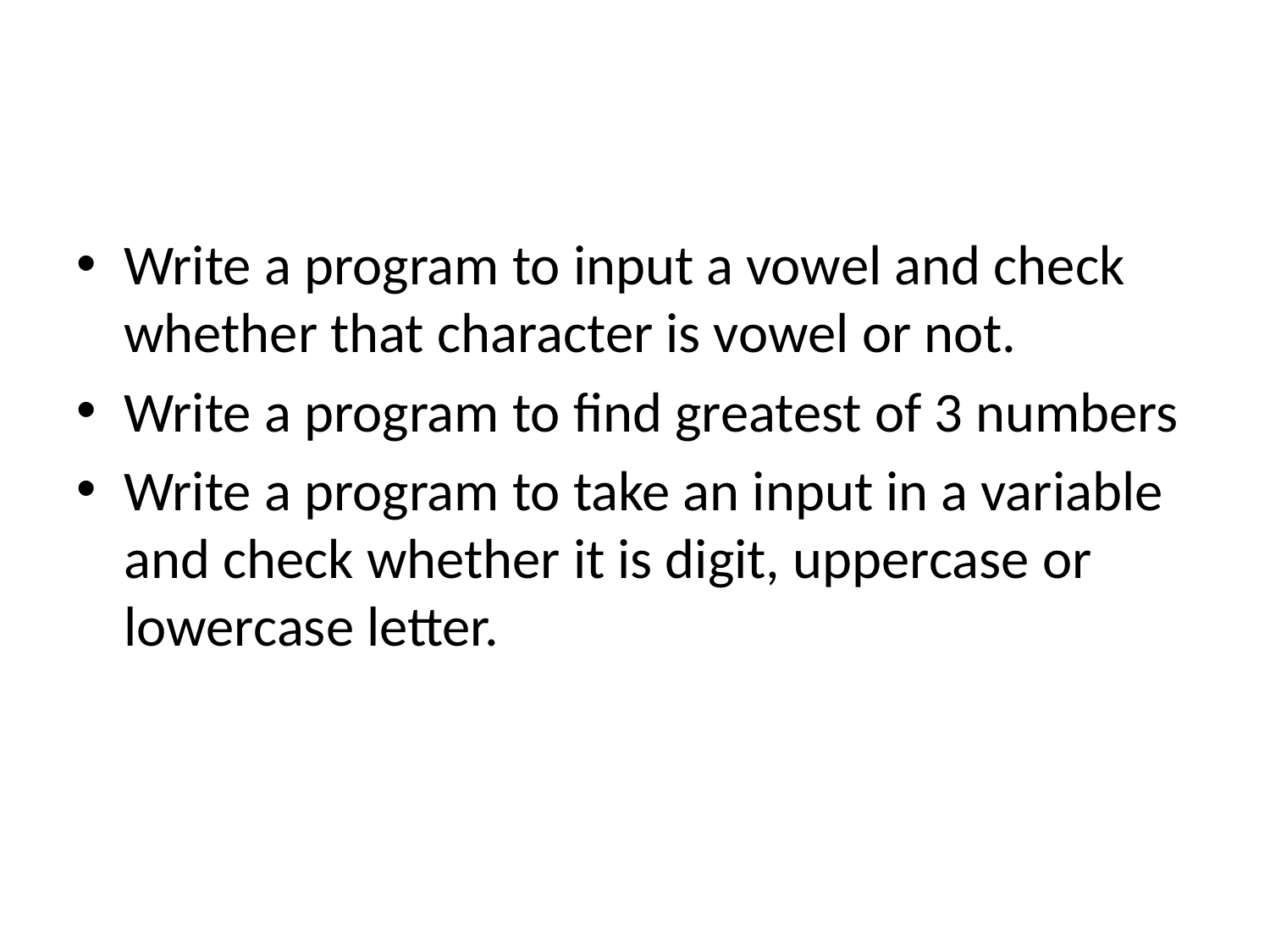

#
Write a program to input a vowel and check whether that character is vowel or not.
Write a program to find greatest of 3 numbers
Write a program to take an input in a variable and check whether it is digit, uppercase or lowercase letter.